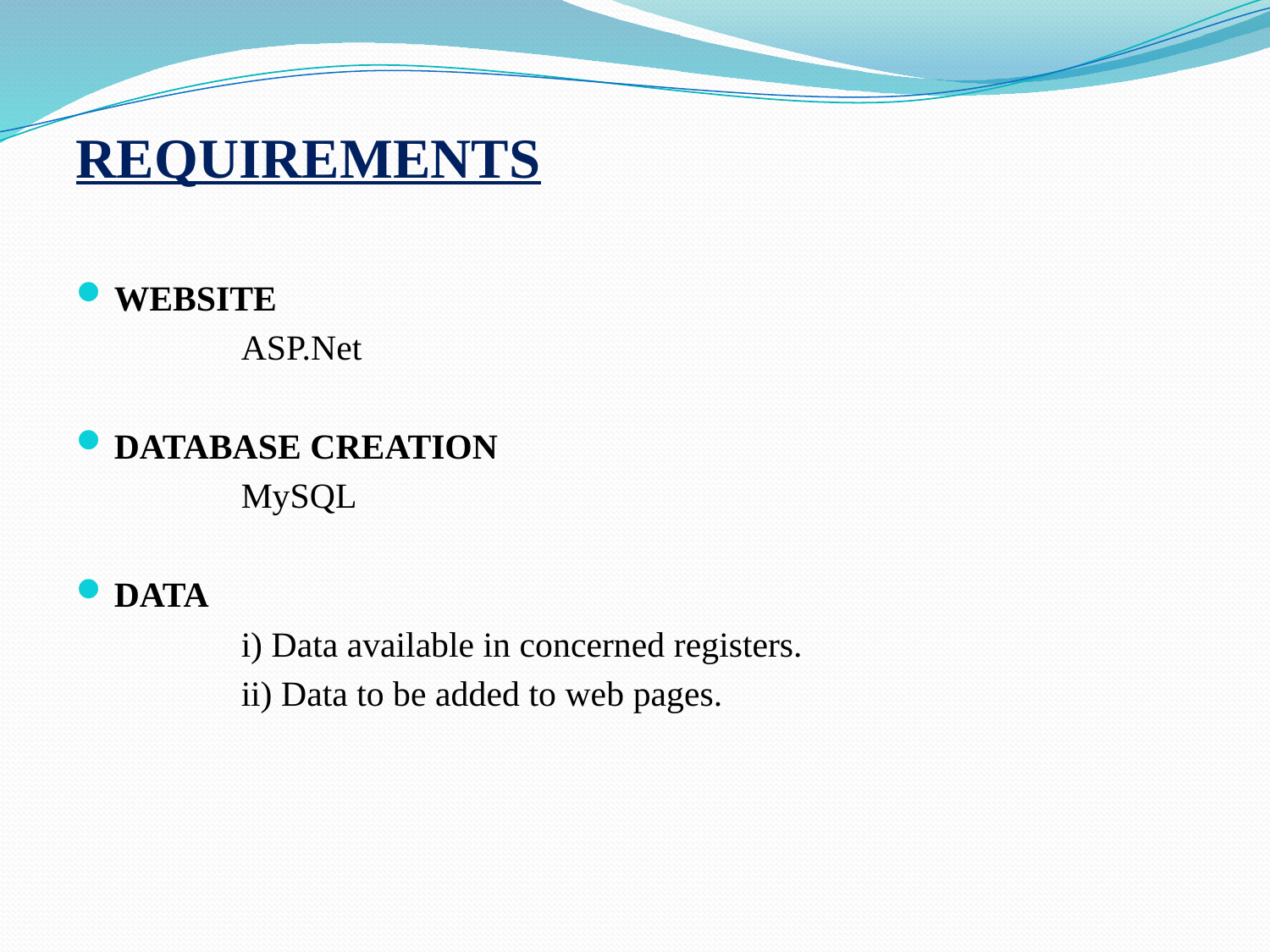

REQUIREMENTS

WEBSITE
		ASP.Net

DATABASE CREATION
		MySQL

DATA
		i) Data available in concerned registers.
		ii) Data to be added to web pages.